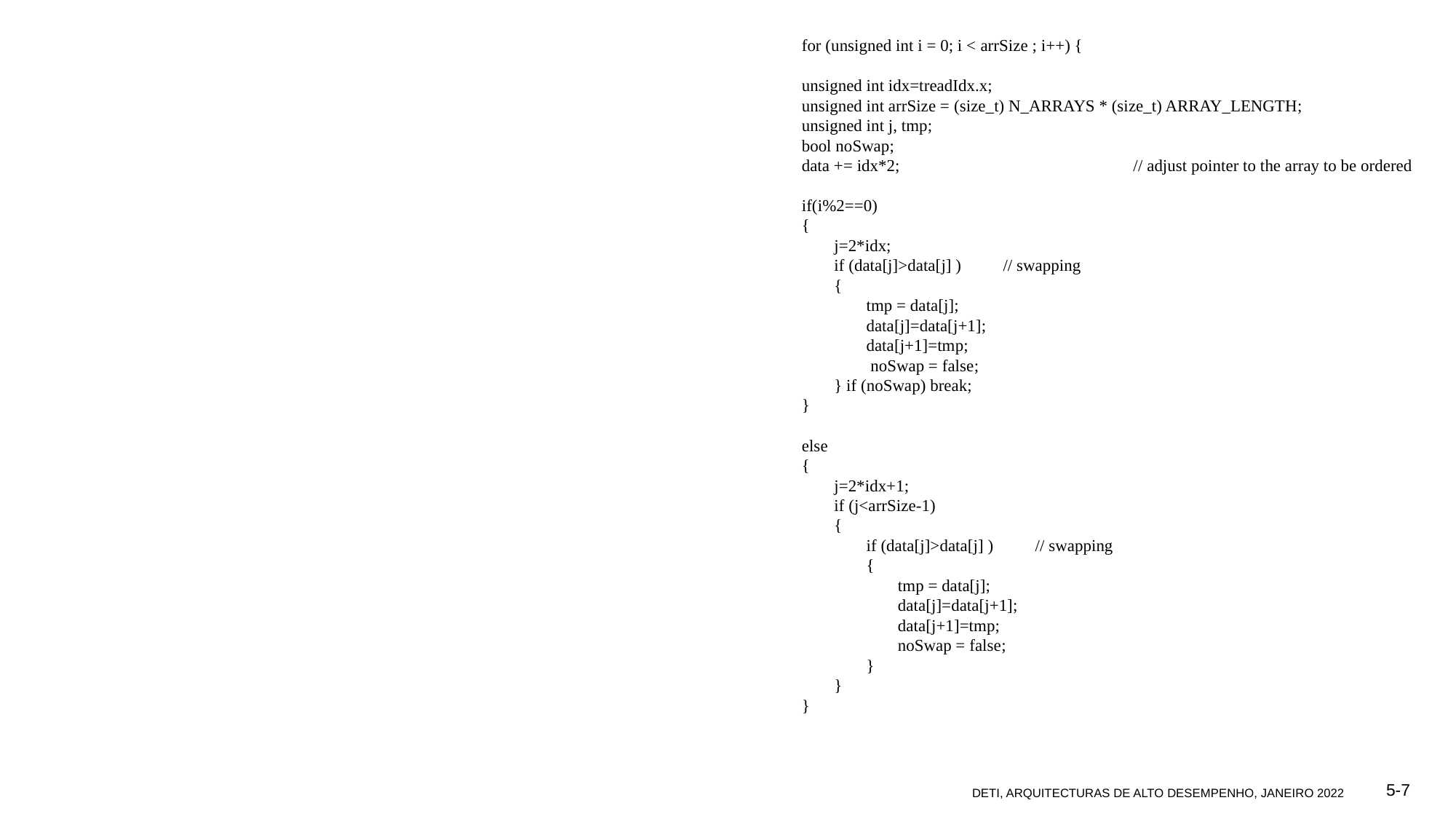

for (unsigned int i = 0; i < arrSize ; i++) {

unsigned int idx=treadIdx.x;
unsigned int arrSize = (size_t) N_ARRAYS * (size_t) ARRAY_LENGTH;
unsigned int j, tmp;
bool noSwap;
data += idx*2;			 // adjust pointer to the array to be ordered

if(i%2==0)
{
	j=2*idx;
	if (data[j]>data[j] )          // swapping
	{
		tmp = data[j];
		data[j]=data[j+1];
		data[j+1]=tmp;
		 noSwap = false;
	} if (noSwap) break;
}

else
{
	j=2*idx+1;
	if (j<arrSize-1)
	{
		if (data[j]>data[j] )          // swapping
		{
			tmp = data[j];
			data[j]=data[j+1];
			data[j+1]=tmp;
		 	noSwap = false;
		}
	}
}
5-7
DETI, Arquitecturas de Alto Desempenho, Janeiro 2022